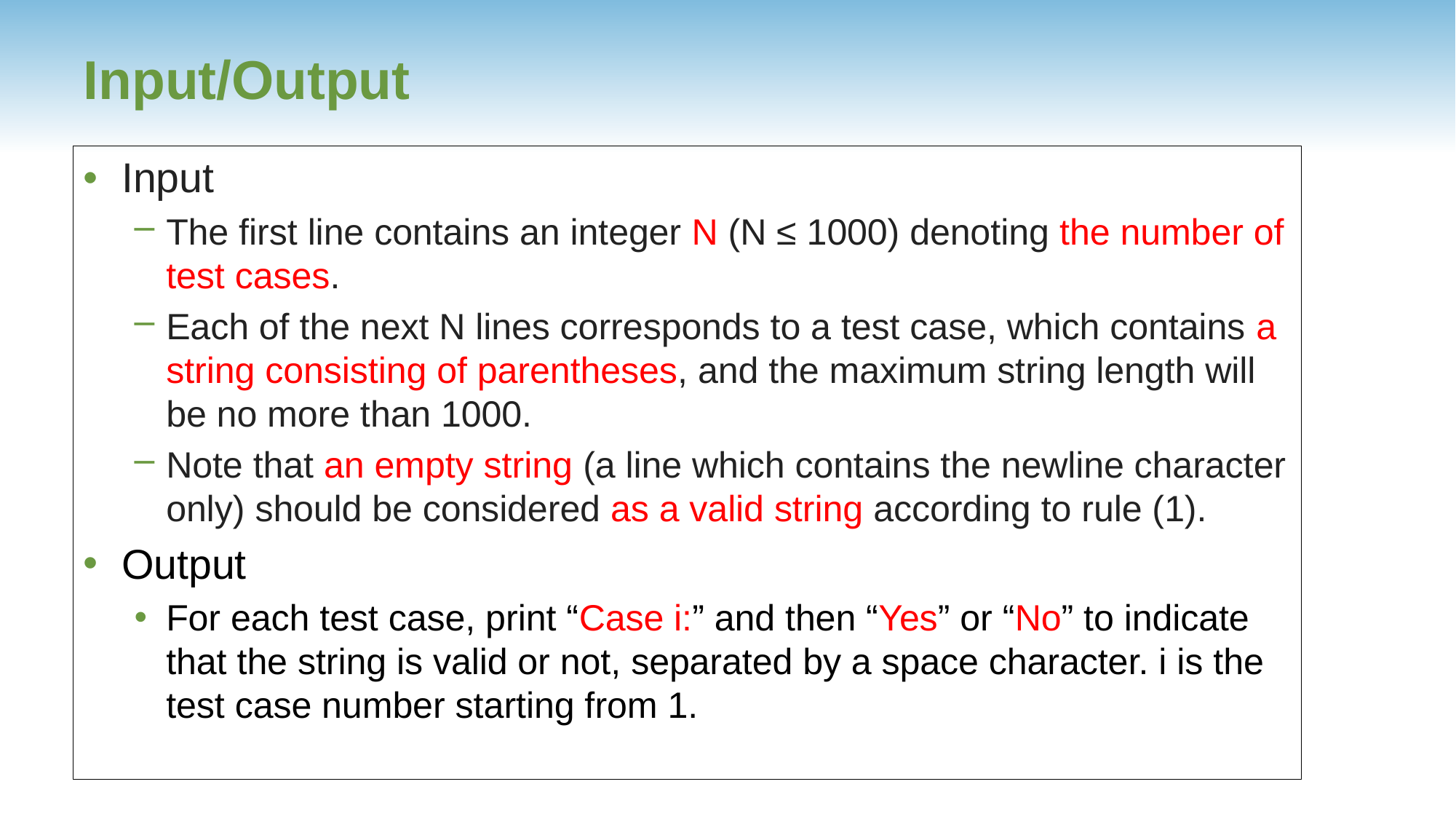

# Input/Output
Input
The first line contains an integer N (N ≤ 1000) denoting the number of test cases.
Each of the next N lines corresponds to a test case, which contains a string consisting of parentheses, and the maximum string length will be no more than 1000.
Note that an empty string (a line which contains the newline character only) should be considered as a valid string according to rule (1).
Output
For each test case, print “Case i:” and then “Yes” or “No” to indicate that the string is valid or not, separated by a space character. i is the test case number starting from 1.